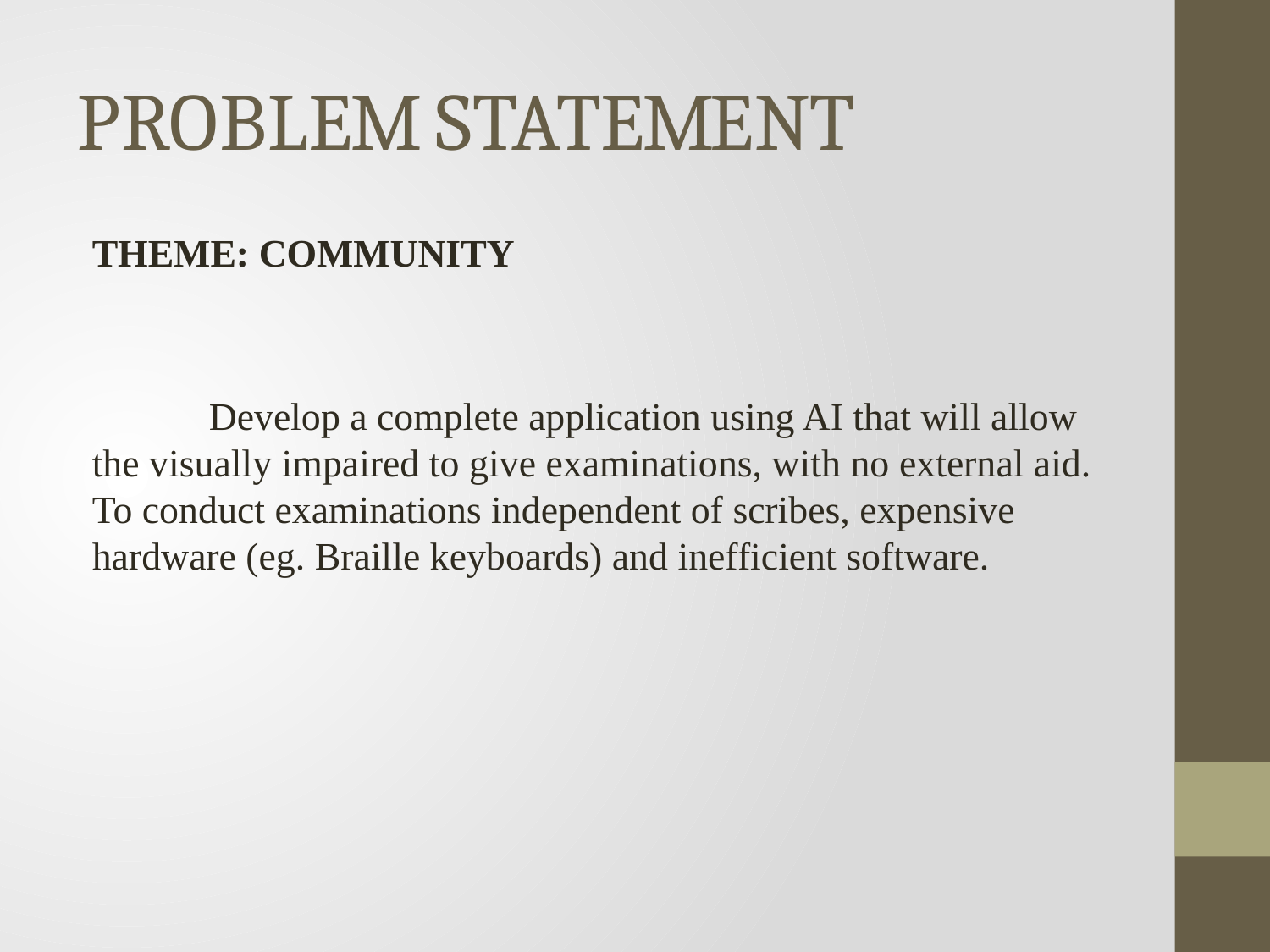

# PROBLEM STATEMENT
THEME: COMMUNITY

            Develop a complete application using AI that will allow the visually impaired to give examinations, with no external aid. To conduct examinations independent of scribes, expensive hardware (eg. Braille keyboards) and inefficient software.